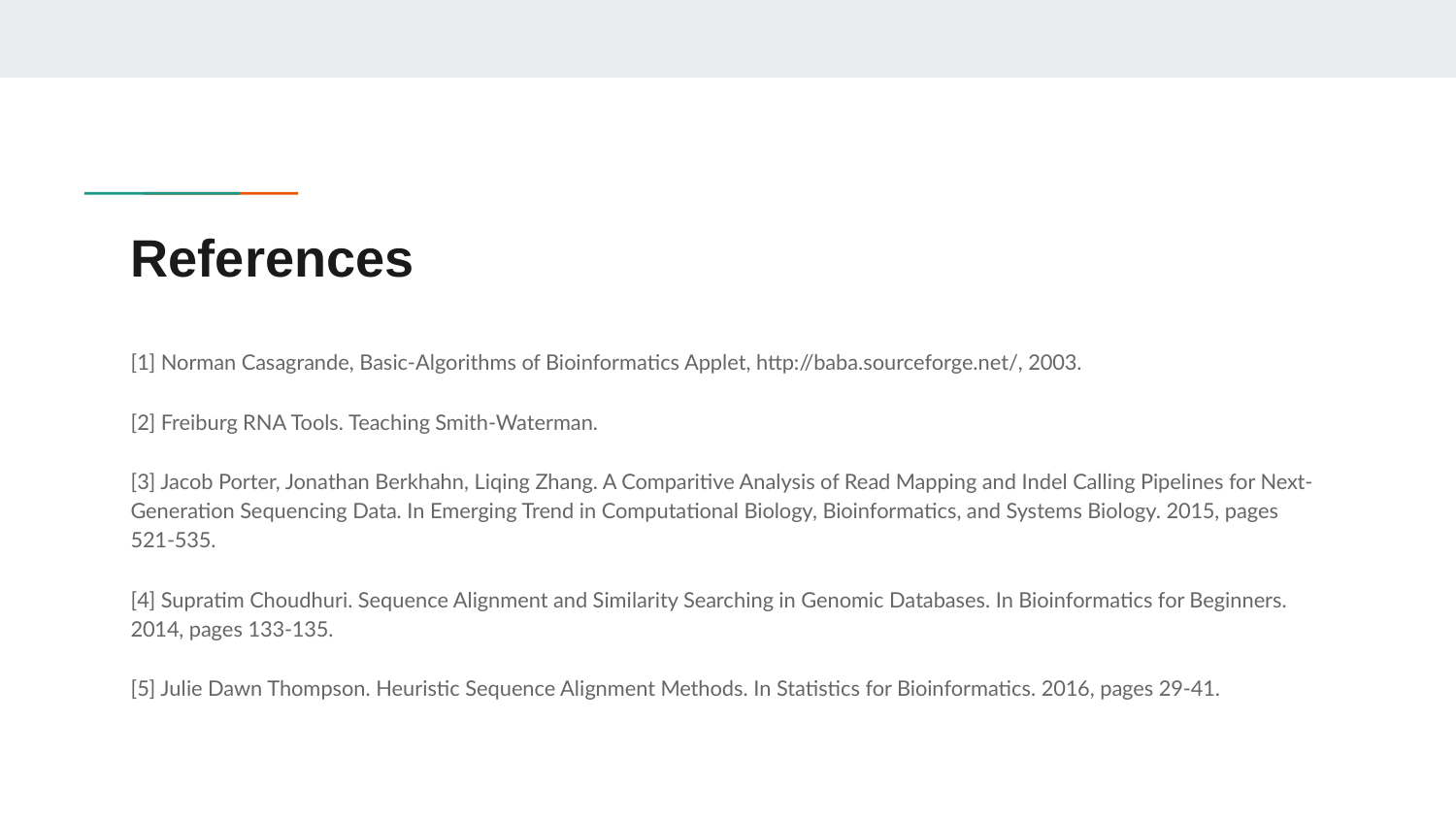

# References
[1] Norman Casagrande, Basic-Algorithms of Bioinformatics Applet, http://baba.sourceforge.net/, 2003.
[2] Freiburg RNA Tools. Teaching Smith-Waterman.
[3] Jacob Porter, Jonathan Berkhahn, Liqing Zhang. A Comparitive Analysis of Read Mapping and Indel Calling Pipelines for Next-Generation Sequencing Data. In Emerging Trend in Computational Biology, Bioinformatics, and Systems Biology. 2015, pages 521-535.
[4] Supratim Choudhuri. Sequence Alignment and Similarity Searching in Genomic Databases. In Bioinformatics for Beginners. 2014, pages 133-135.
[5] Julie Dawn Thompson. Heuristic Sequence Alignment Methods. In Statistics for Bioinformatics. 2016, pages 29-41.